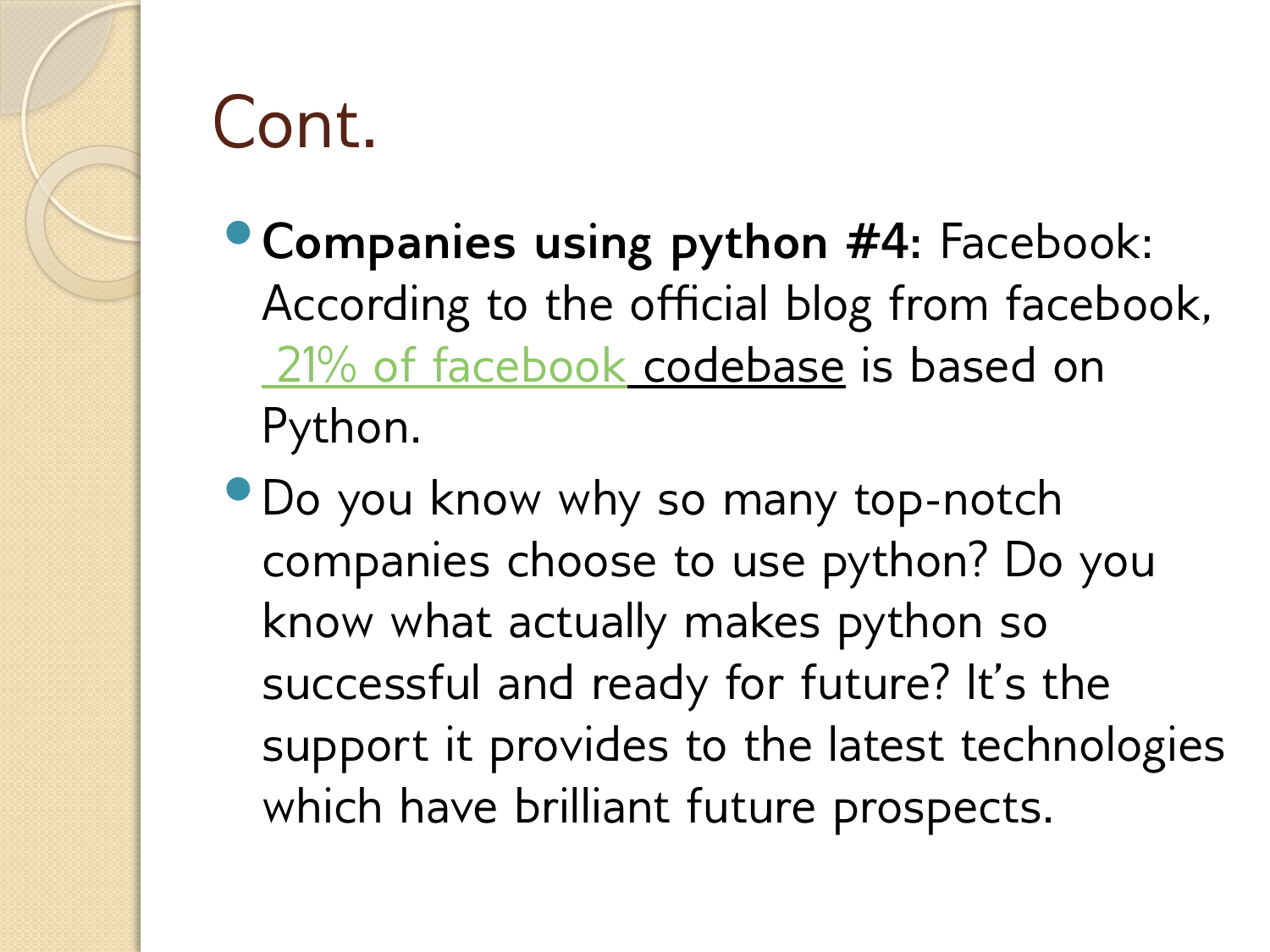

# Cont.
Companies using python #4: Facebook: According to the official blog from facebook, 21% of facebook codebase is based on Python.
Do you know why so many top-notch companies choose to use python? Do you know what actually makes python so successful and ready for future? It’s the support it provides to the latest technologies which have brilliant future prospects.